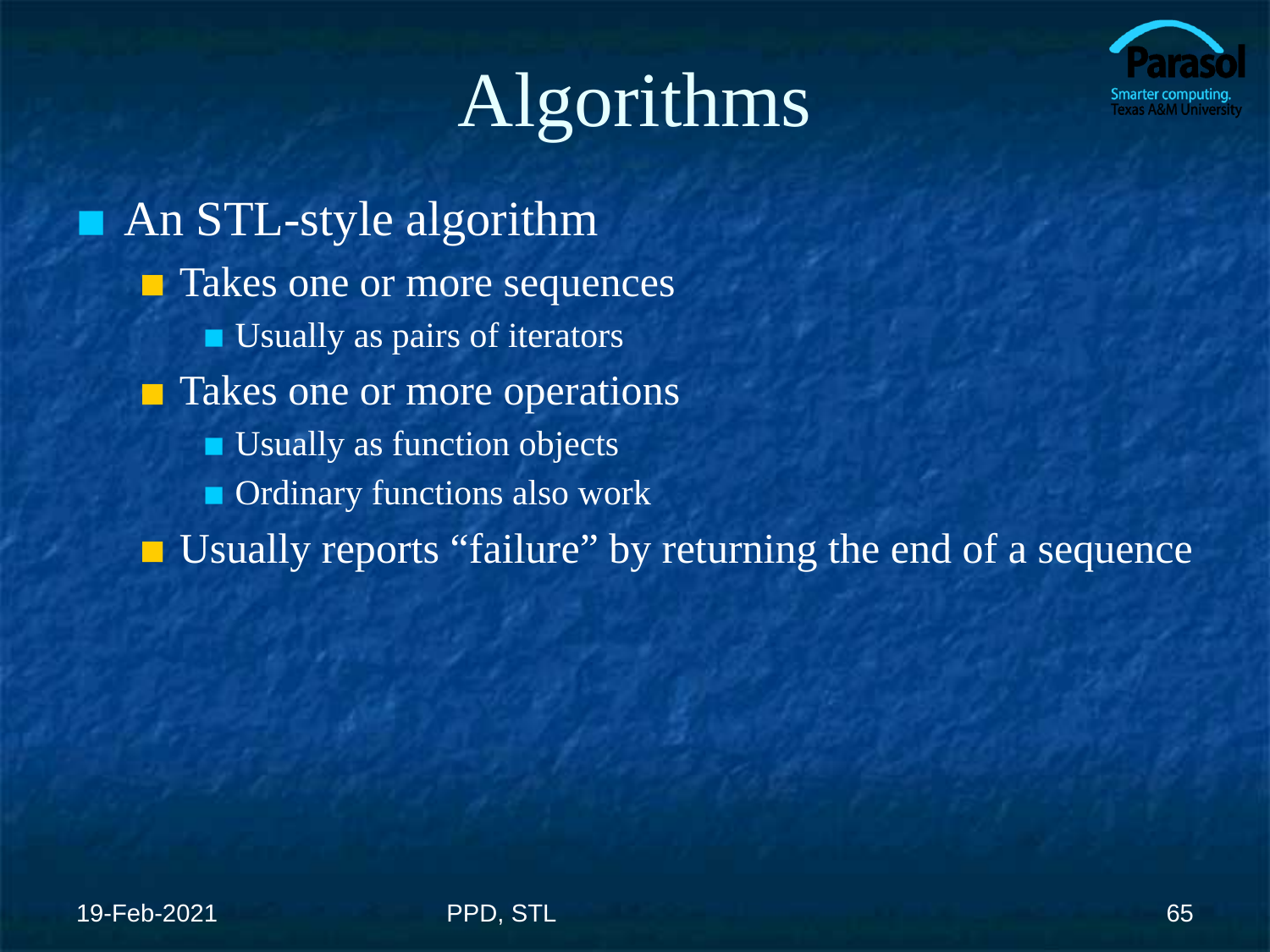

# Algorithms
An STL-style algorithm
Takes one or more sequences
Usually as pairs of iterators
Takes one or more operations
Usually as function objects
Ordinary functions also work
Usually reports “failure” by returning the end of a sequence
19-Feb-2021
PPD, STL
65